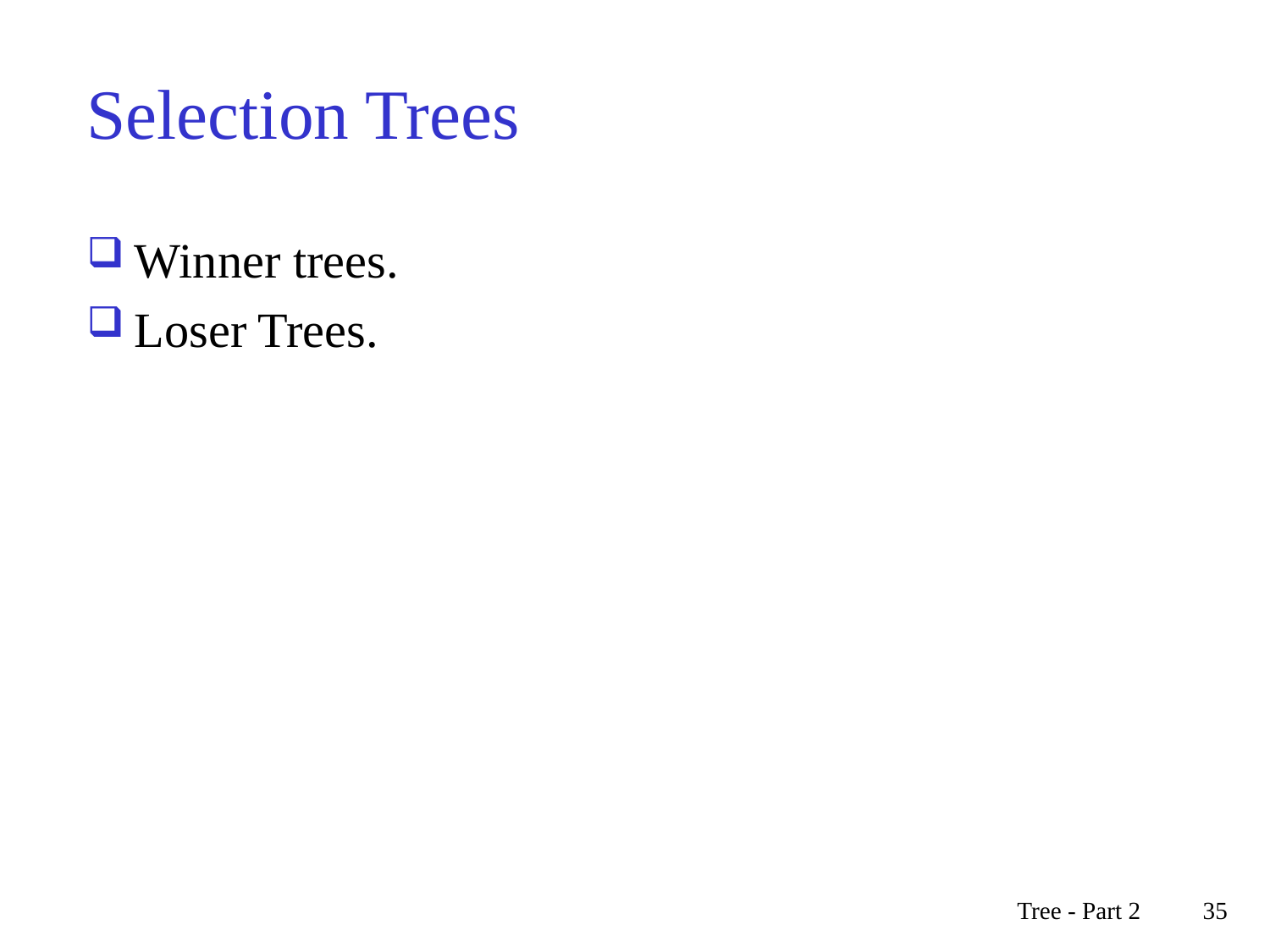

# Selection Trees
Winner trees.
Loser Trees.
Tree - Part 2
35